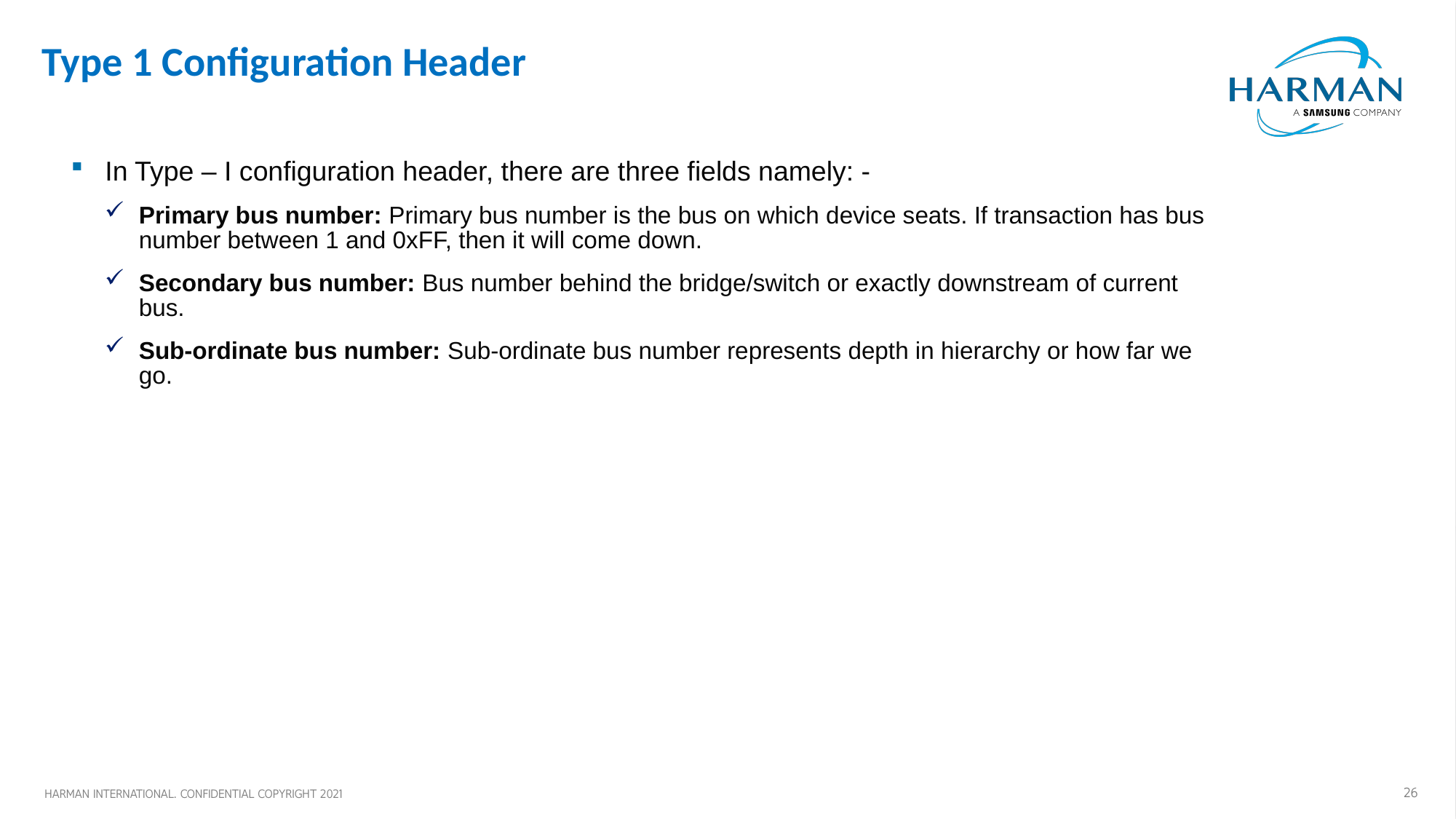

Type 1 Configuration Header
#

In Type – I configuration header, there are three fields namely: -
Primary bus number: Primary bus number is the bus on which device seats. If transaction has bus number between 1 and 0xFF, then it will come down.
Secondary bus number: Bus number behind the bridge/switch or exactly downstream of current bus.
Sub-ordinate bus number: Sub-ordinate bus number represents depth in hierarchy or how far we go.